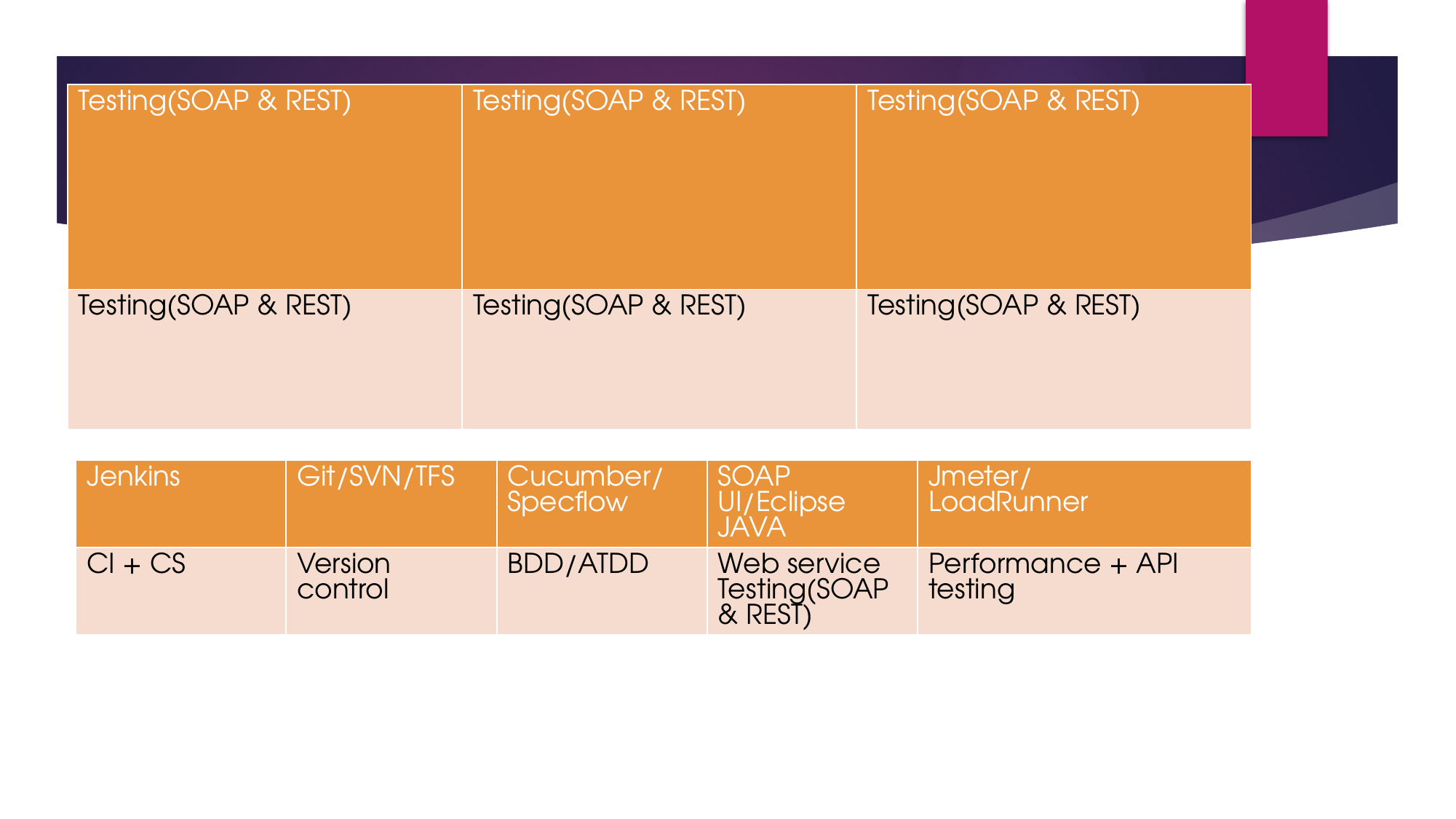

| Testing(SOAP & REST) | Testing(SOAP & REST) | Testing(SOAP & REST) |
| --- | --- | --- |
| Testing(SOAP & REST) | Testing(SOAP & REST) | Testing(SOAP & REST) |
#
| Jenkins | Git/SVN/TFS | Cucumber/Specflow | SOAP UI/Eclipse JAVA | Jmeter/ LoadRunner |
| --- | --- | --- | --- | --- |
| CI + CS | Version control | BDD/ATDD | Web service Testing(SOAP & REST) | Performance + API testing |